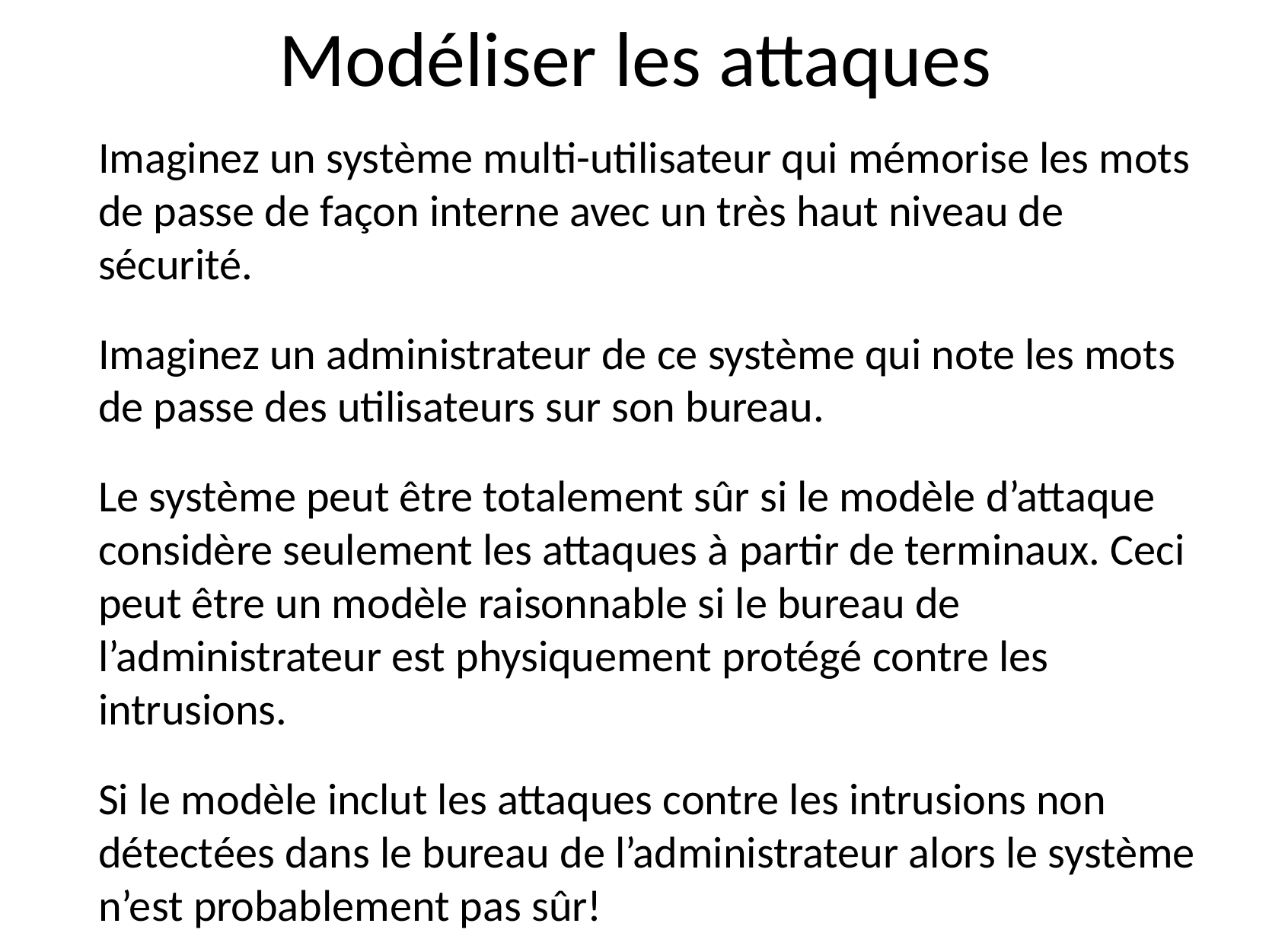

# Modéliser les attaques
Imaginez un système multi-utilisateur qui mémorise les mots de passe de façon interne avec un très haut niveau de sécurité.
Imaginez un administrateur de ce système qui note les mots de passe des utilisateurs sur son bureau.
Le système peut être totalement sûr si le modèle d’attaque considère seulement les attaques à partir de terminaux. Ceci peut être un modèle raisonnable si le bureau de l’administrateur est physiquement protégé contre les intrusions.
Si le modèle inclut les attaques contre les intrusions non détectées dans le bureau de l’administrateur alors le système n’est probablement pas sûr!